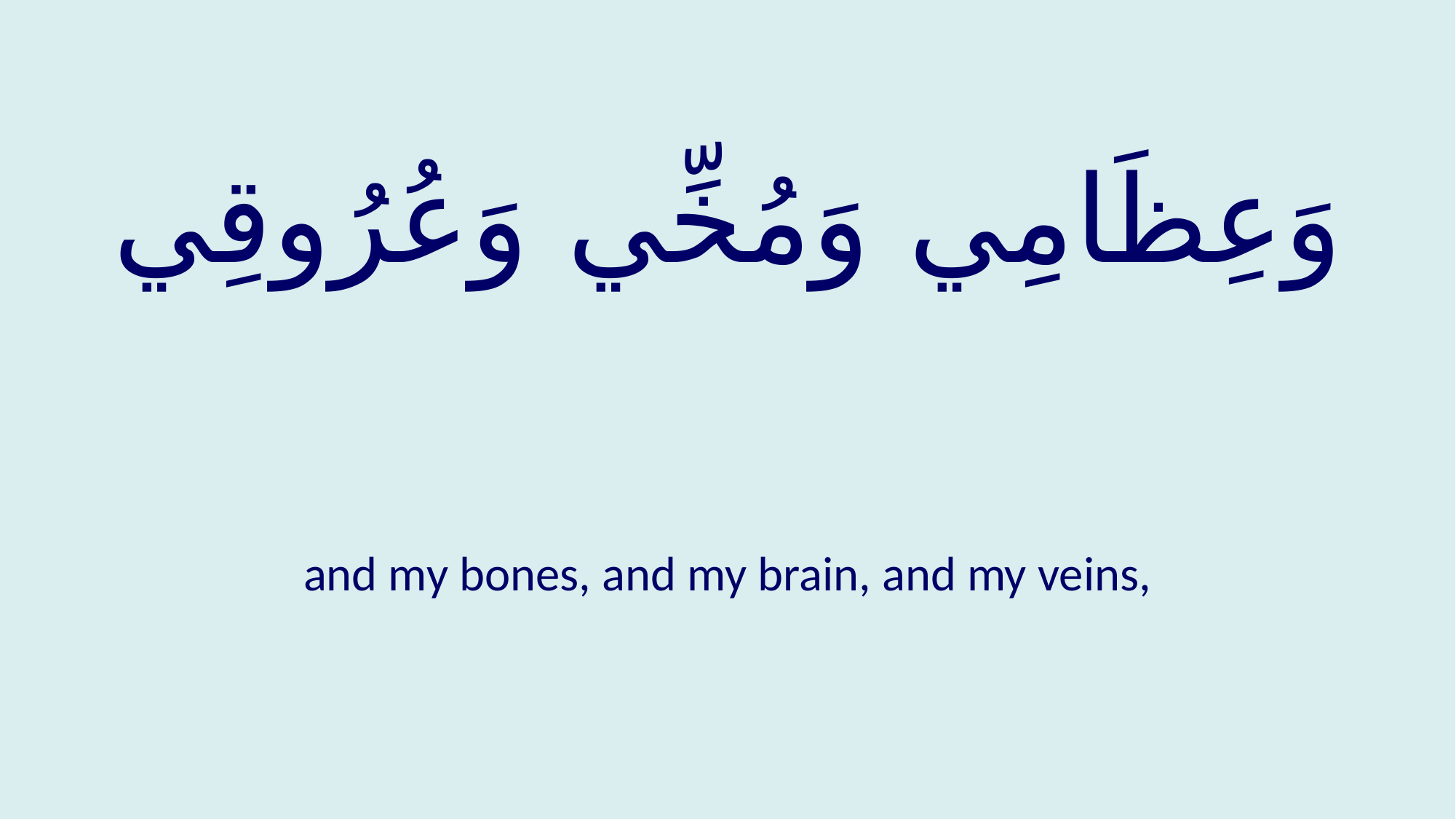

# وَعِظَامِي وَمُخِّي وَعُرُوقِي
and my bones, and my brain, and my veins,